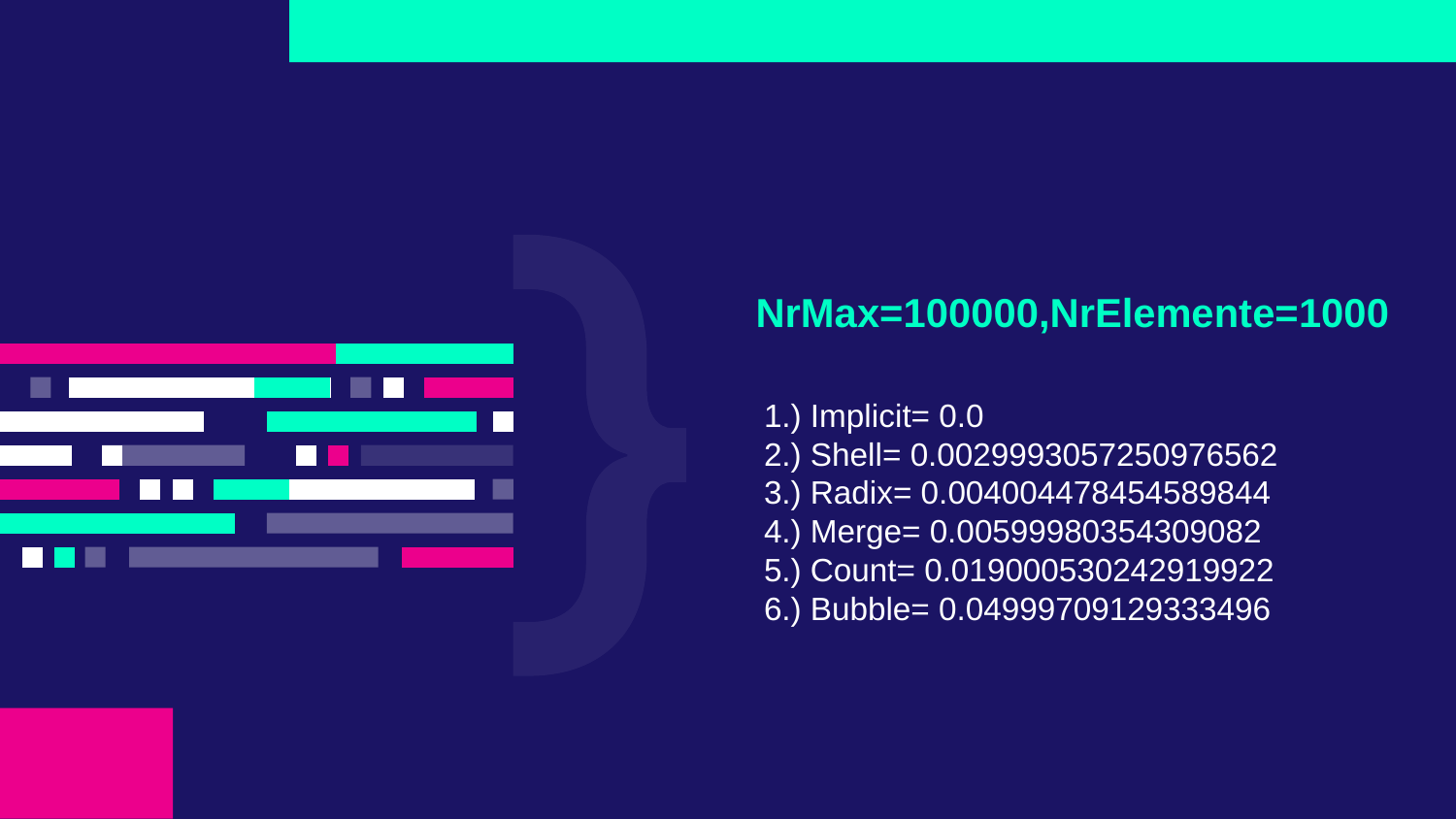

# NrMax=100000,NrElemente=1000
1.) Implicit= 0.0
2.) Shell= 0.0029993057250976562
3.) Radix= 0.004004478454589844
4.) Merge= 0.00599980354309082
5.) Count= 0.019000530242919922
6.) Bubble= 0.04999709129333496